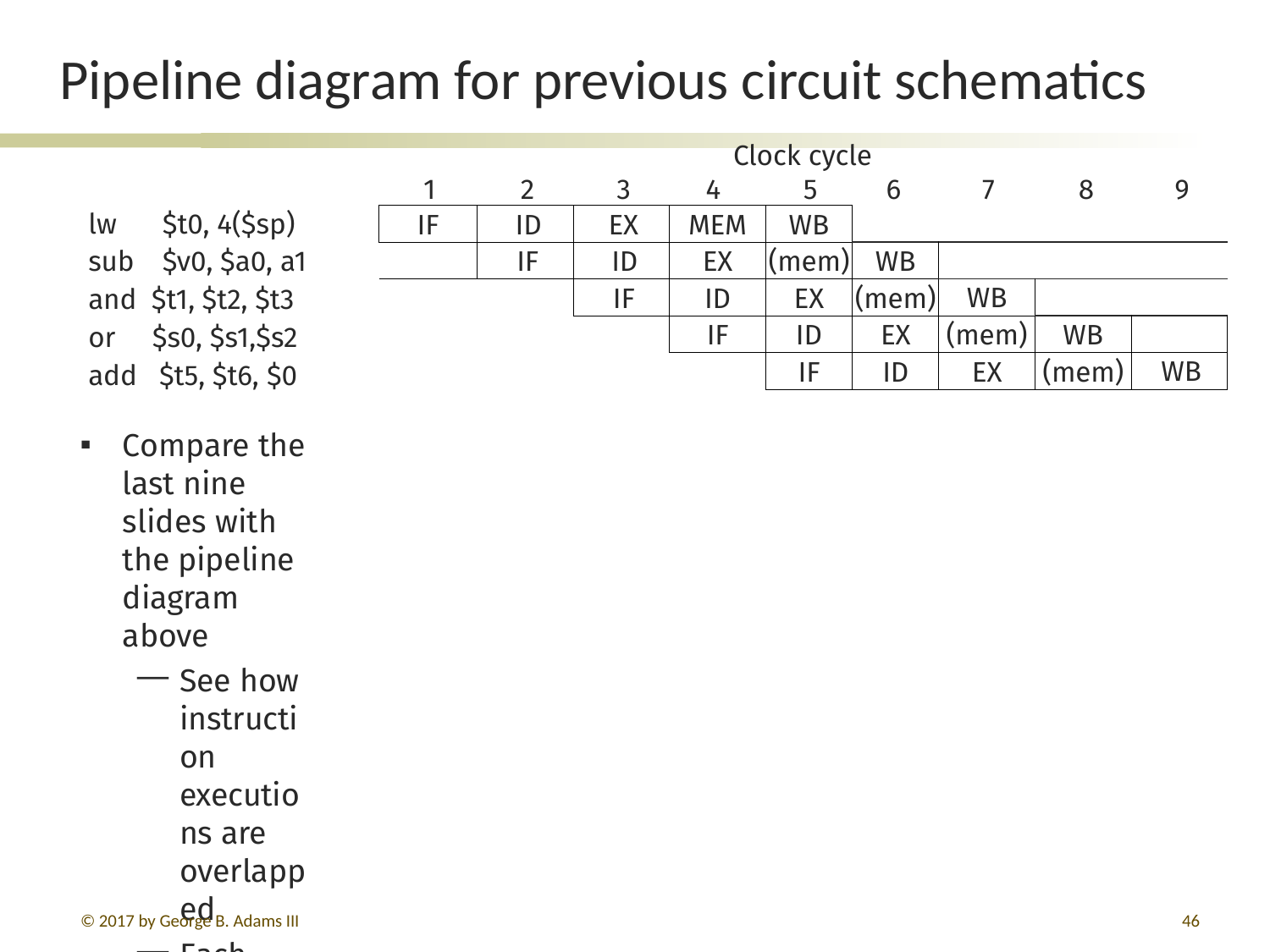

# Pipeline diagram for previous circuit schematics
Clock cycle  5
1
2
3
4
6
7
8
9
lw	$t0, 4($sp)  sub	$v0, $a0, a1
and  $t1, $t2, $t3
or     $s0, $s1,$s2
add   $t5, $t6, $0

Compare the last nine slides with the pipeline diagram above
See how instruction executions are overlapped
Each functional unit is used by a different instruction in each cycle
Pipeline registers forward control and data values generated in ID stage for later use
When the pipeline is full in clock cycle 5, most hardware units are active rather than idle; “(mem)” means the MEM stage is not being used by the instruction, specifically, ALU output is on a bus that  bypasses data memory on its way to the WB stage
A full pipeline is the ideal situation
How often is pipeline full?  What can stage utilization be increased?
| IF | ID | EX | MEM | WB |  |  |  |  |
| --- | --- | --- | --- | --- | --- | --- | --- | --- |
|  | IF | ID | EX | (mem) | WB |  |  |  |
|  |  | IF | ID | EX | (mem) | WB |  |  |
|  |  |  | IF | ID | EX | (mem) | WB |  |
|  |  |  |  | IF | ID | EX | (mem) | WB |
© 2017 by George B. Adams III
46